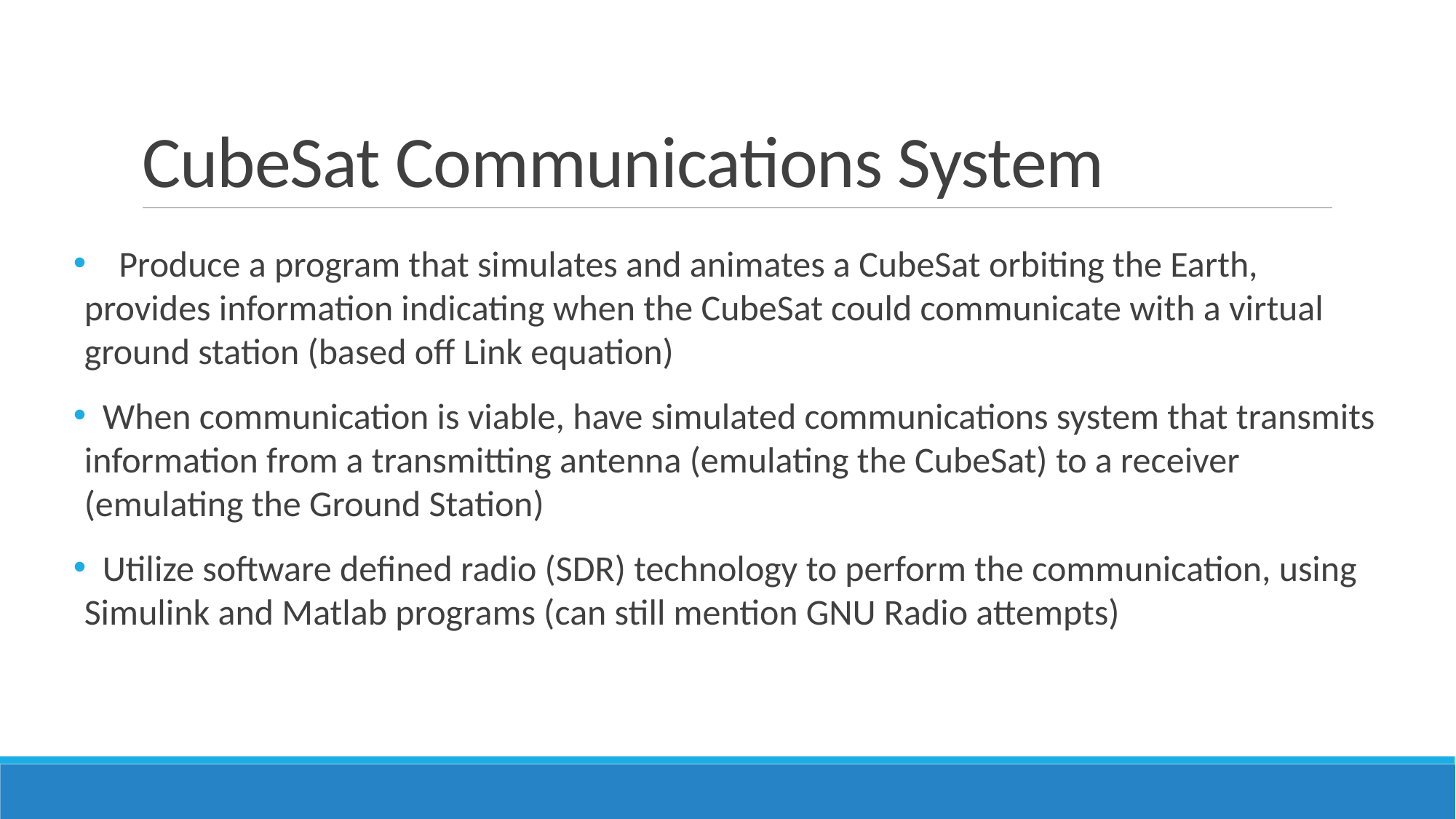

# CubeSat Communications System
    Produce a program that simulates and animates a CubeSat orbiting the Earth, provides information indicating when the CubeSat could communicate with a virtual ground station (based off Link equation)
  When communication is viable, have simulated communications system that transmits information from a transmitting antenna (emulating the CubeSat) to a receiver (emulating the Ground Station)
  Utilize software defined radio (SDR) technology to perform the communication, using Simulink and Matlab programs (can still mention GNU Radio attempts)